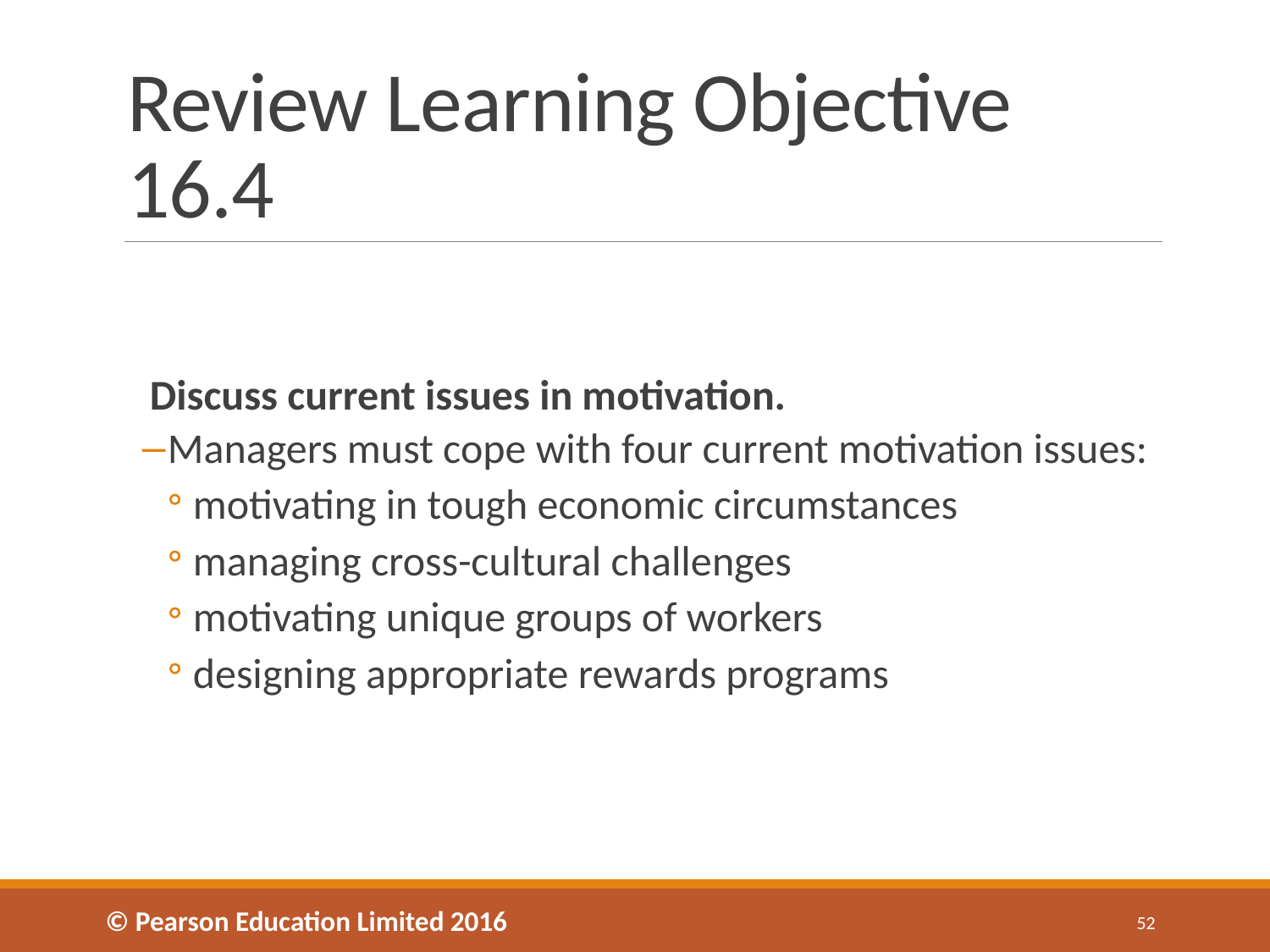

# Review Learning Objective 16.4
Discuss current issues in motivation.
Managers must cope with four current motivation issues:
motivating in tough economic circumstances
managing cross-cultural challenges
motivating unique groups of workers
designing appropriate rewards programs
© Pearson Education Limited 2016
52